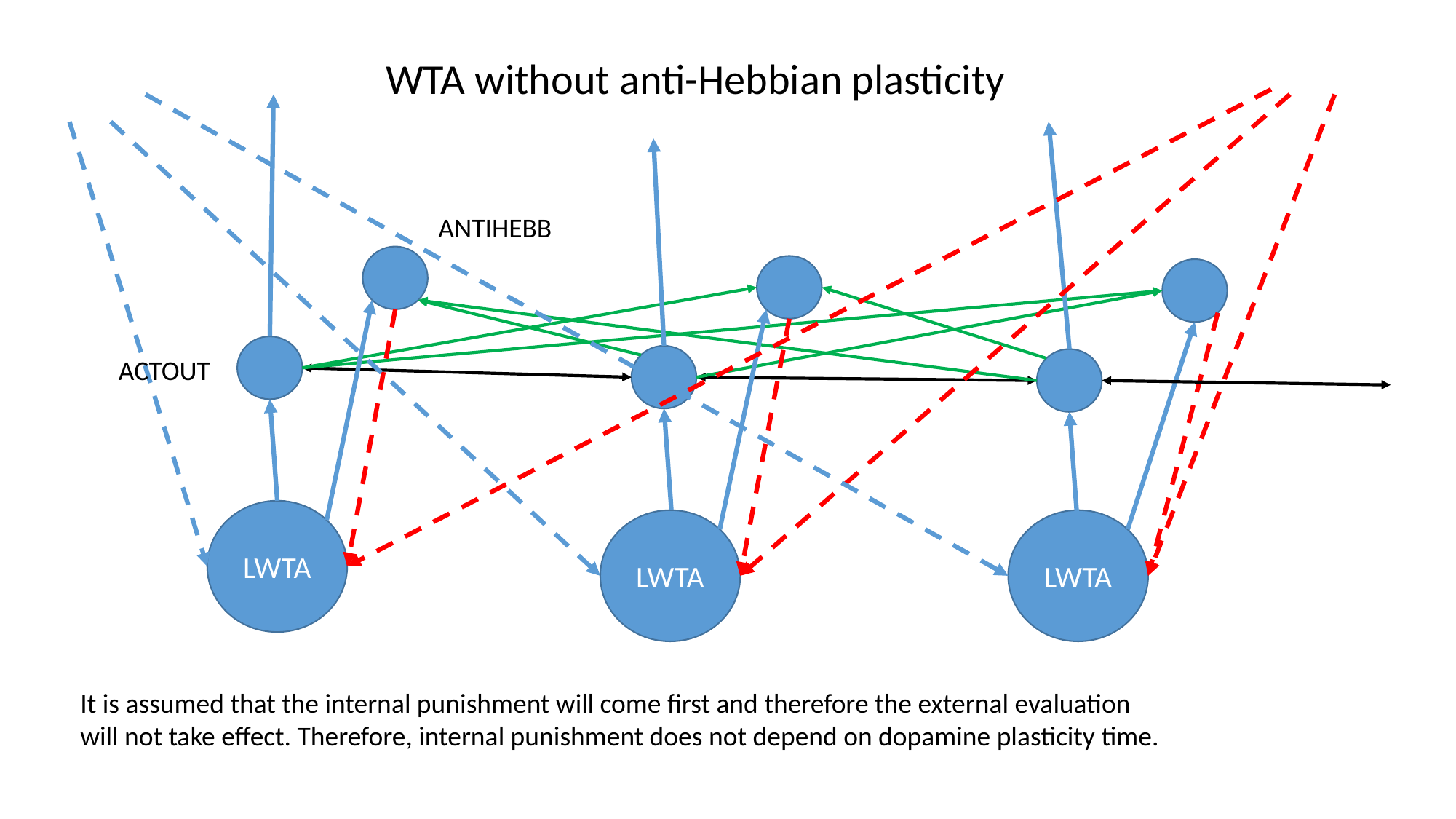

WTA without anti-Hebbian plasticity
ANTIHEBB

ACTOUT

LWTA
LWTA
LWTA
It is assumed that the internal punishment will come first and therefore the external evaluation will not take effect. Therefore, internal punishment does not depend on dopamine plasticity time.